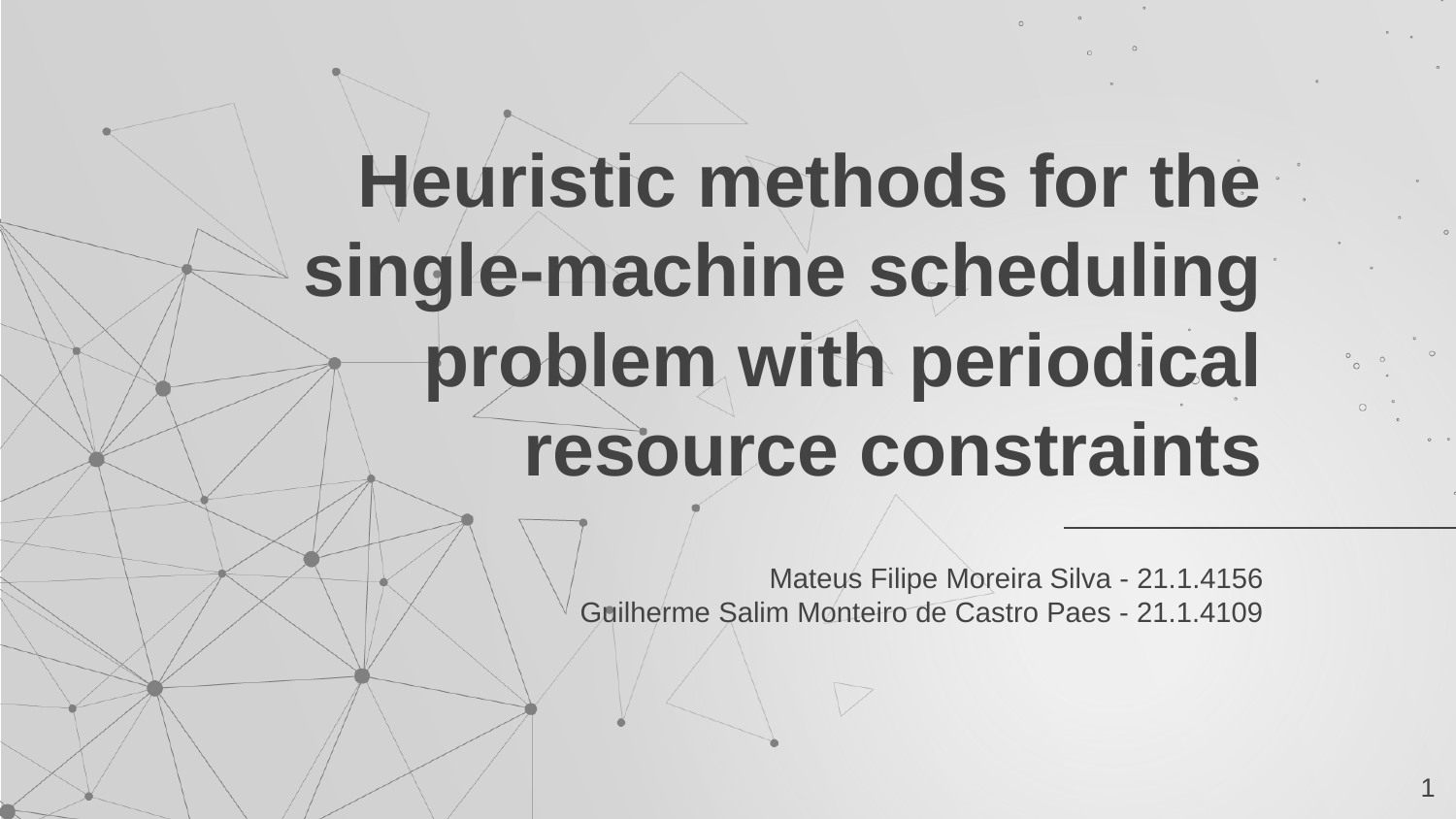

# Heuristic methods for the single‑machine scheduling
problem with periodical resource constraints
Mateus Filipe Moreira Silva - 21.1.4156
Guilherme Salim Monteiro de Castro Paes - 21.1.4109
1